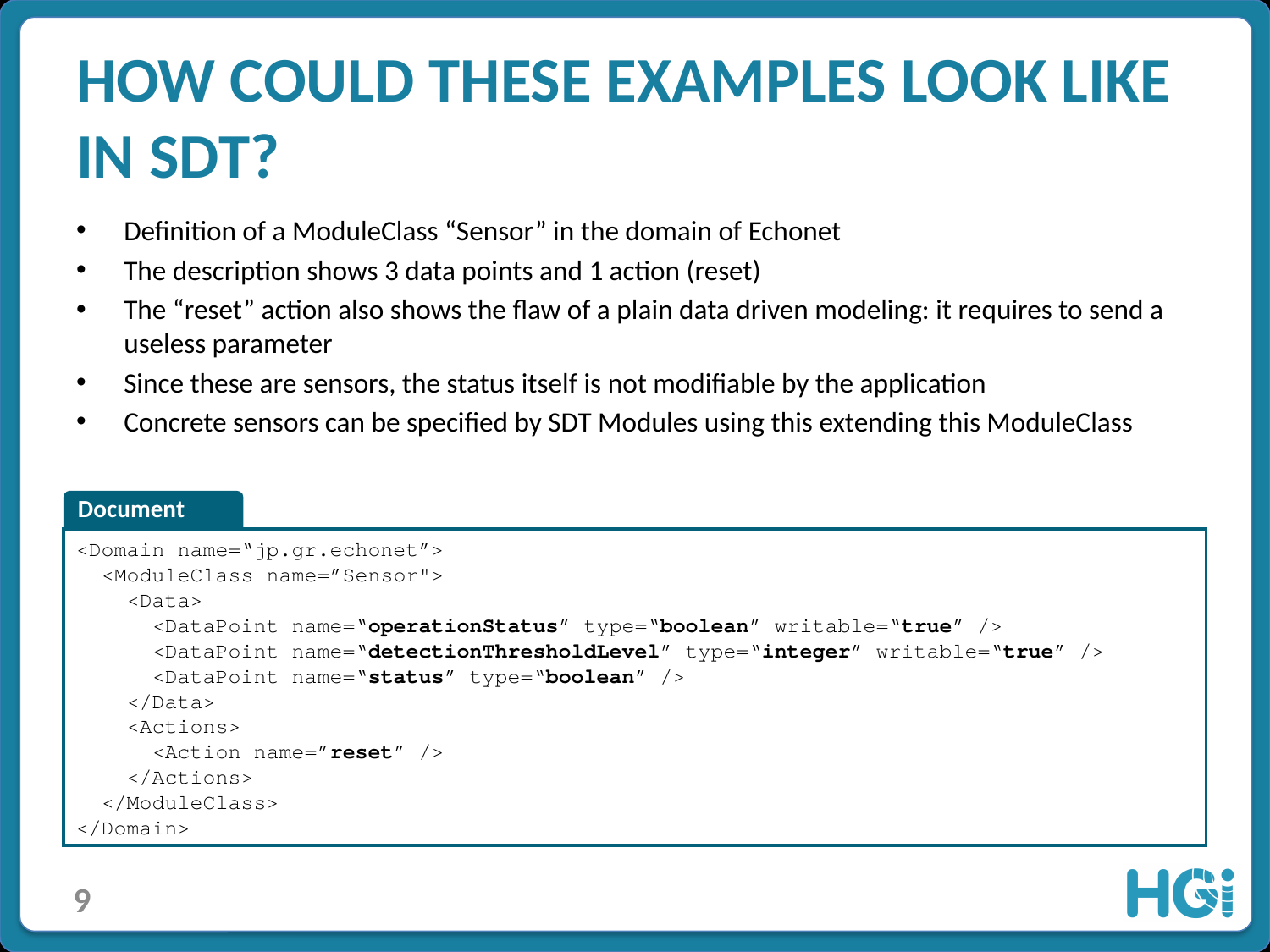

# How could these examples look like in SDT?
Definition of a ModuleClass “Sensor” in the domain of Echonet
The description shows 3 data points and 1 action (reset)
The “reset” action also shows the flaw of a plain data driven modeling: it requires to send a useless parameter
Since these are sensors, the status itself is not modifiable by the application
Concrete sensors can be specified by SDT Modules using this extending this ModuleClass
Document
<Domain name=“jp.gr.echonet”>
  <ModuleClass name=”Sensor">
    <Data>
      <DataPoint name=“operationStatus” type=“boolean” writable=“true” />
      <DataPoint name=“detectionThresholdLevel” type=“integer” writable=“true” />
      <DataPoint name=“status” type=“boolean” />
    </Data>
    <Actions>
      <Action name=”reset” />
    </Actions>
  </ModuleClass>
</Domain>